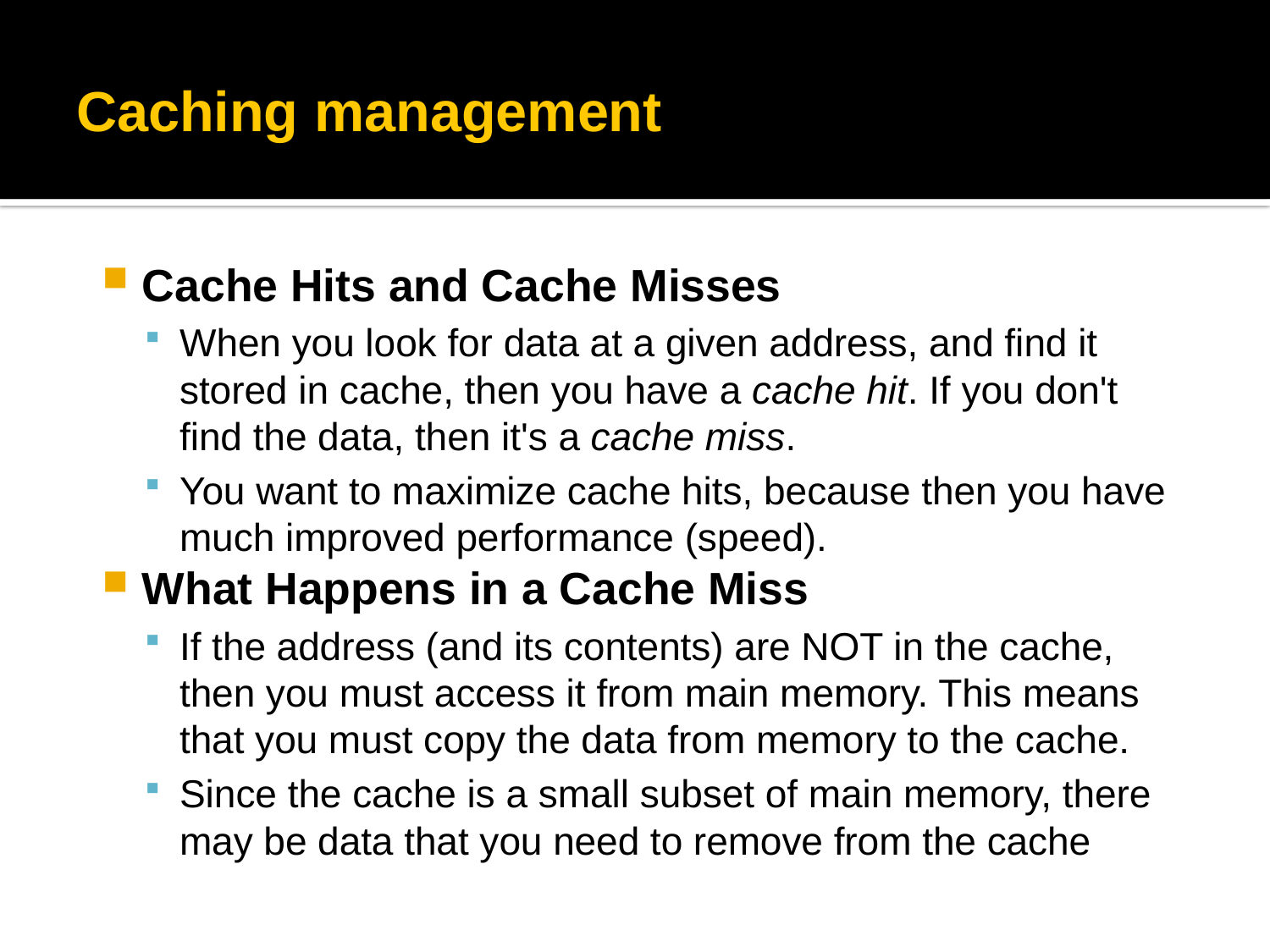

# Caching management
Cache Hits and Cache Misses
When you look for data at a given address, and find it stored in cache, then you have a cache hit. If you don't find the data, then it's a cache miss.
You want to maximize cache hits, because then you have much improved performance (speed).
What Happens in a Cache Miss
If the address (and its contents) are NOT in the cache, then you must access it from main memory. This means that you must copy the data from memory to the cache.
Since the cache is a small subset of main memory, there may be data that you need to remove from the cache